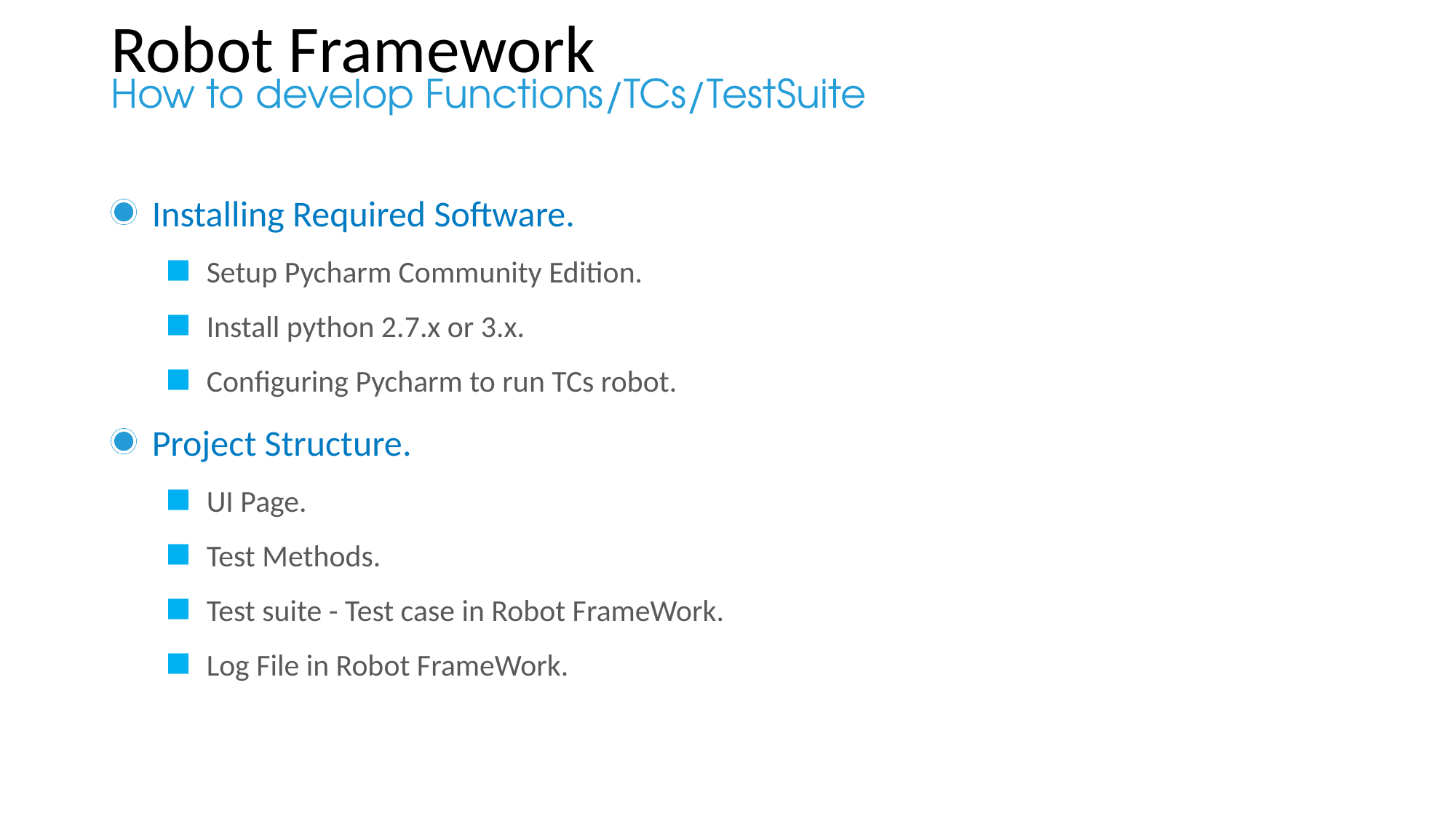

# Robot Framework
How to develop Functions/TCs/TestSuite
Installing Required Software.
Setup Pycharm Community Edition.
Install python 2.7.x or 3.x.
Configuring Pycharm to run TCs robot.
Project Structure.
UI Page.
Test Methods.
Test suite - Test case in Robot FrameWork.
Log File in Robot FrameWork.